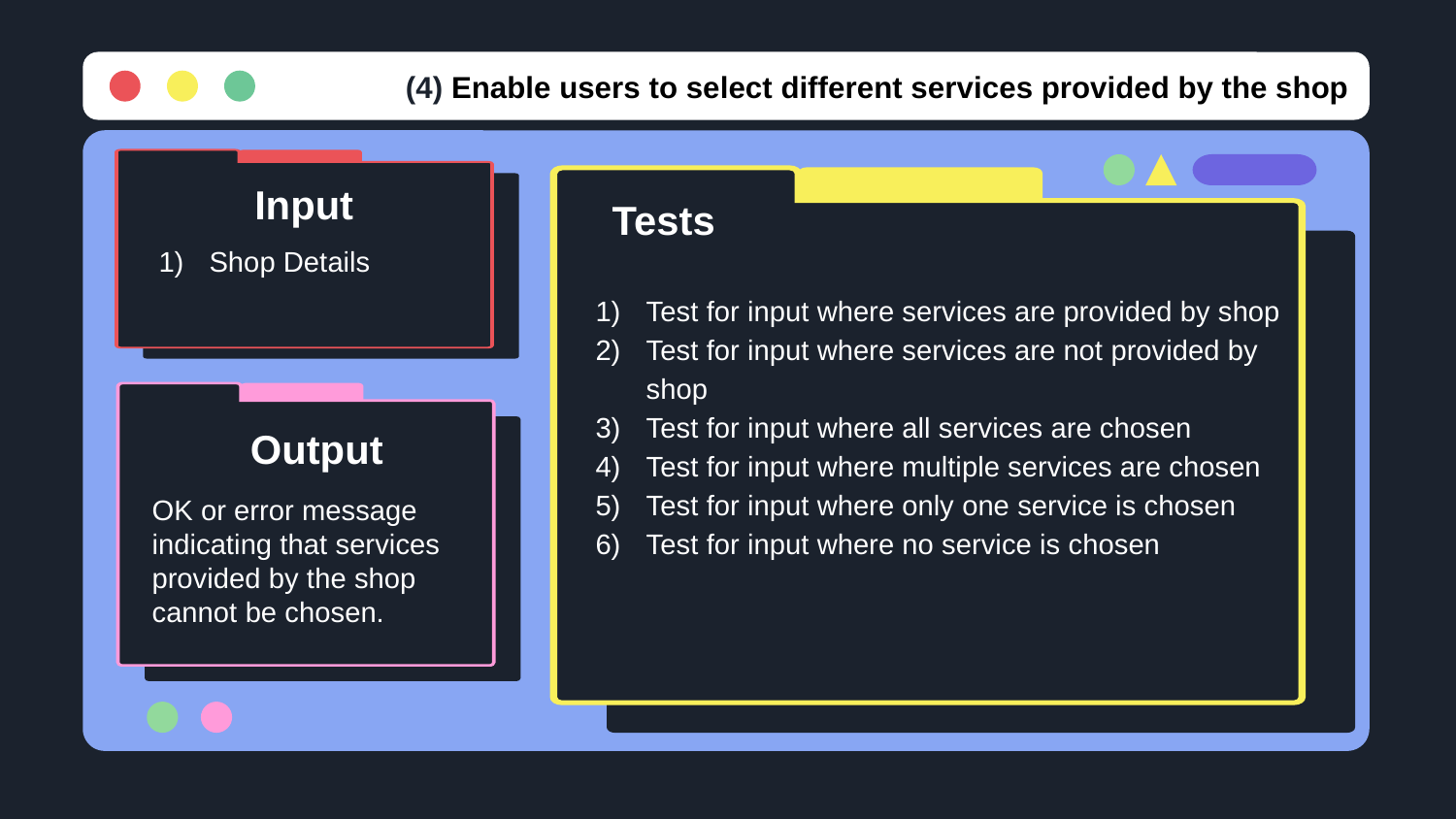

# (4) Enable users to select different services provided by the shop

Input

Tests
Shop Details

Test for input where services are provided by shop
Test for input where services are not provided by shop
Test for input where all services are chosen
Test for input where multiple services are chosen
Test for input where only one service is chosen
Test for input where no service is chosen

Output
OK or error message indicating that services provided by the shop cannot be chosen.